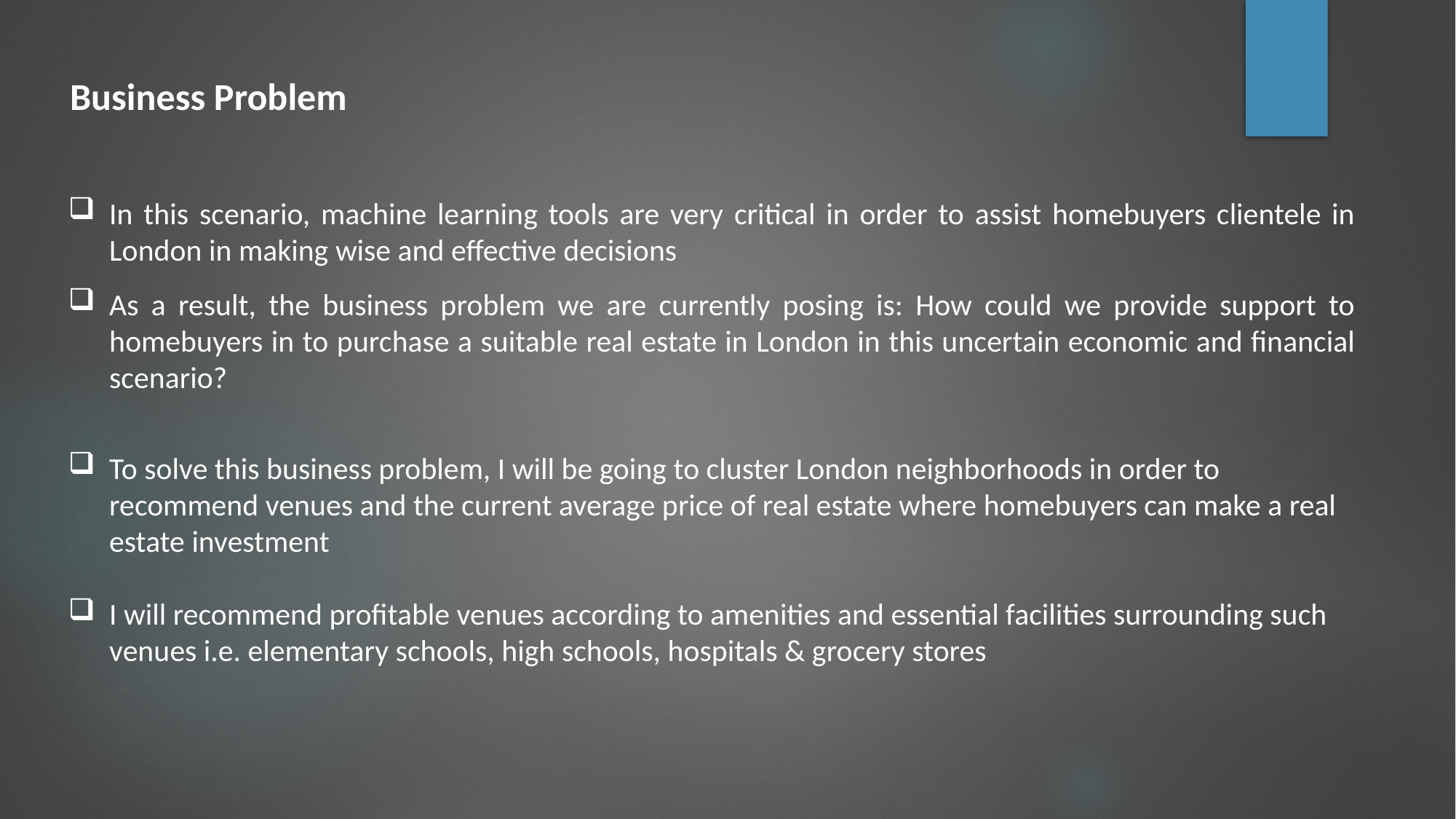

Business Problem
In this scenario, machine learning tools are very critical in order to assist homebuyers clientele in London in making wise and effective decisions
As a result, the business problem we are currently posing is: How could we provide support to homebuyers in to purchase a suitable real estate in London in this uncertain economic and financial scenario?

To solve this business problem, I will be going to cluster London neighborhoods in order to recommend venues and the current average price of real estate where homebuyers can make a real estate investment

I will recommend profitable venues according to amenities and essential facilities surrounding such venues i.e. elementary schools, high schools, hospitals & grocery stores